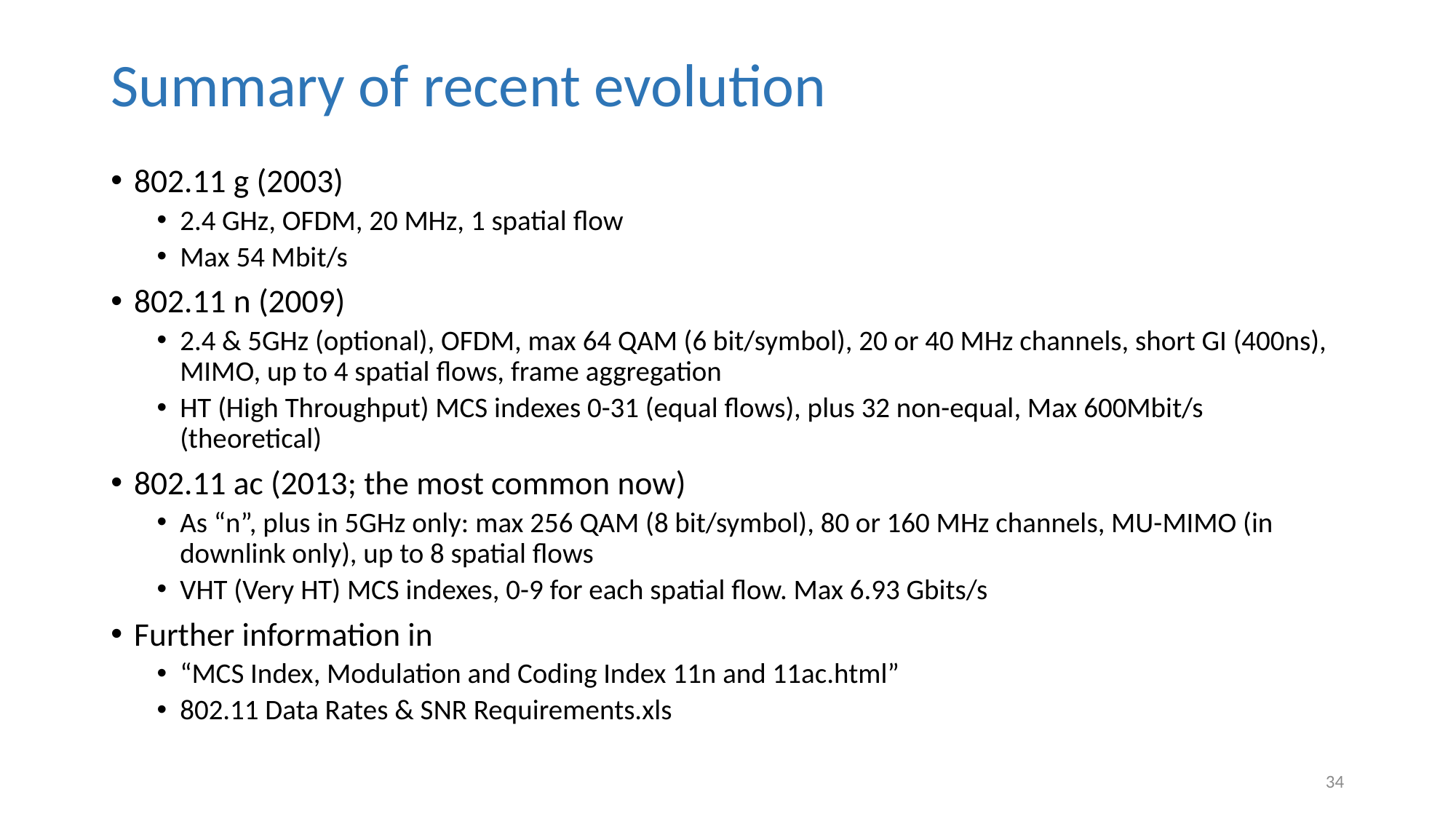

# Summary of recent evolution
802.11 g (2003)
2.4 GHz, OFDM, 20 MHz, 1 spatial flow
Max 54 Mbit/s
802.11 n (2009)
2.4 & 5GHz (optional), OFDM, max 64 QAM (6 bit/symbol), 20 or 40 MHz channels, short GI (400ns), MIMO, up to 4 spatial flows, frame aggregation
HT (High Throughput) MCS indexes 0-31 (equal flows), plus 32 non-equal, Max 600Mbit/s (theoretical)
802.11 ac (2013; the most common now)
As “n”, plus in 5GHz only: max 256 QAM (8 bit/symbol), 80 or 160 MHz channels, MU-MIMO (in downlink only), up to 8 spatial flows
VHT (Very HT) MCS indexes, 0-9 for each spatial flow. Max 6.93 Gbits/s
Further information in
“MCS Index, Modulation and Coding Index 11n and 11ac.html”
802.11 Data Rates & SNR Requirements.xls

34